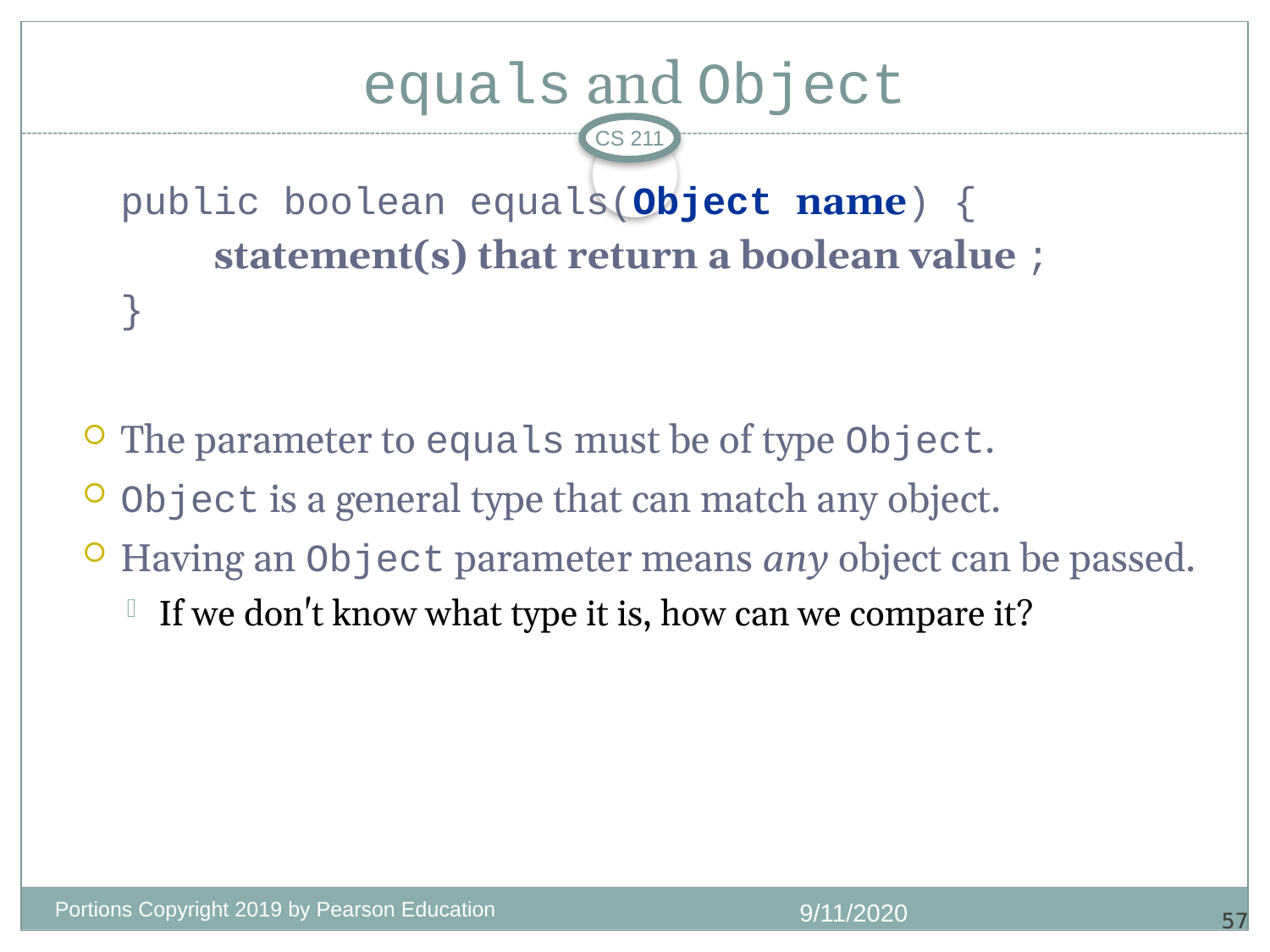

# equals and Object
CS 211
	public boolean equals(Object name) {
	    statement(s) that return a boolean value ;
	}

The parameter to equals must be of type Object.
Object is a general type that can match any object.
Having an Object parameter means any object can be passed.
If we don't know what type it is, how can we compare it?
Portions Copyright 2019 by Pearson Education
9/11/2020